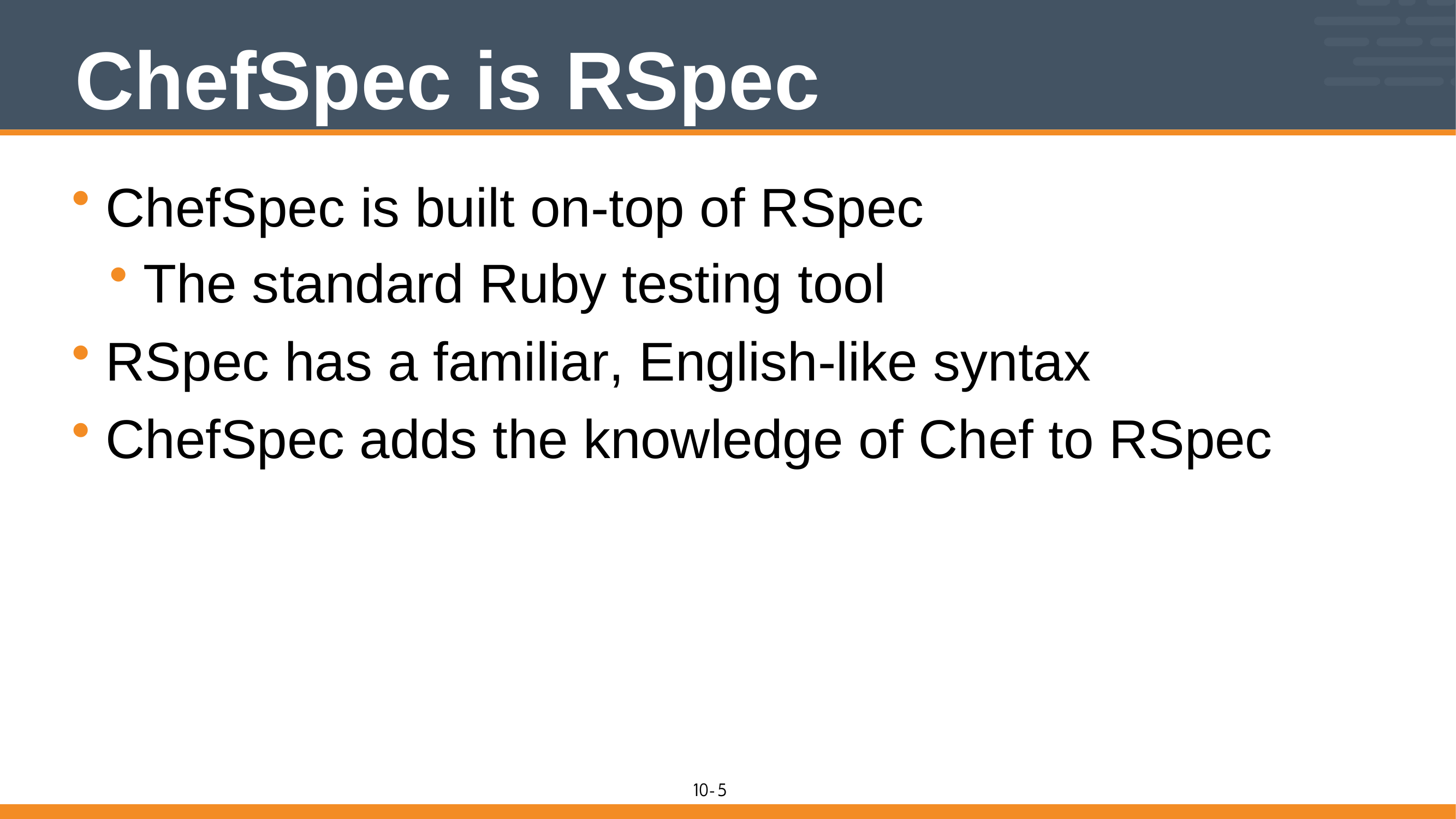

# ChefSpec is RSpec

ChefSpec is built on-top of RSpec
The standard Ruby testing tool
RSpec has a familiar, English-like syntax
ChefSpec adds the knowledge of Chef to RSpec
5